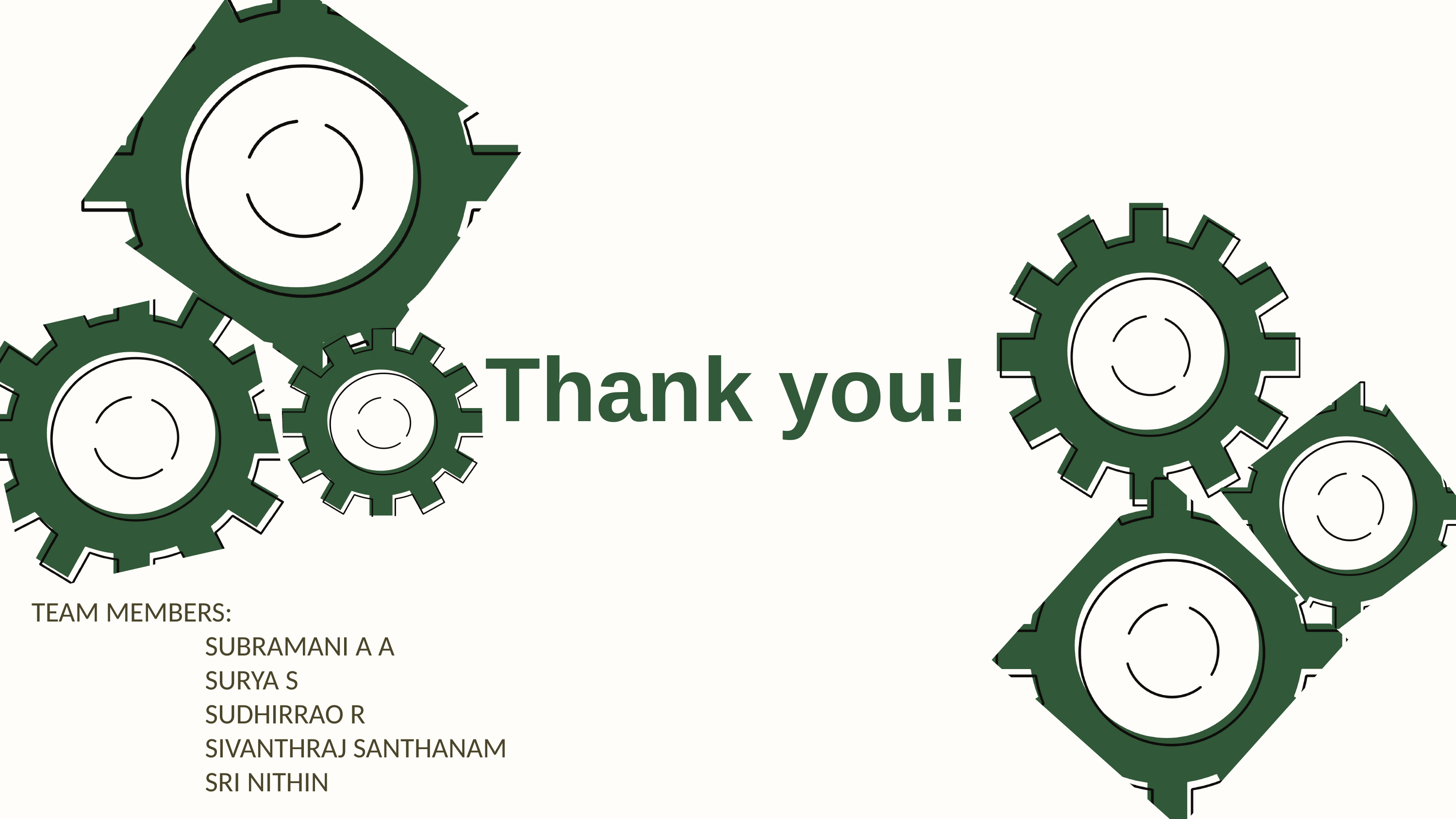

Thank you!
TEAM MEMBERS:
                           SUBRAMANI A A
                           SURYA S
                           SUDHIRRAO R
                           SIVANTHRAJ SANTHANAM
                           SRI NITHIN